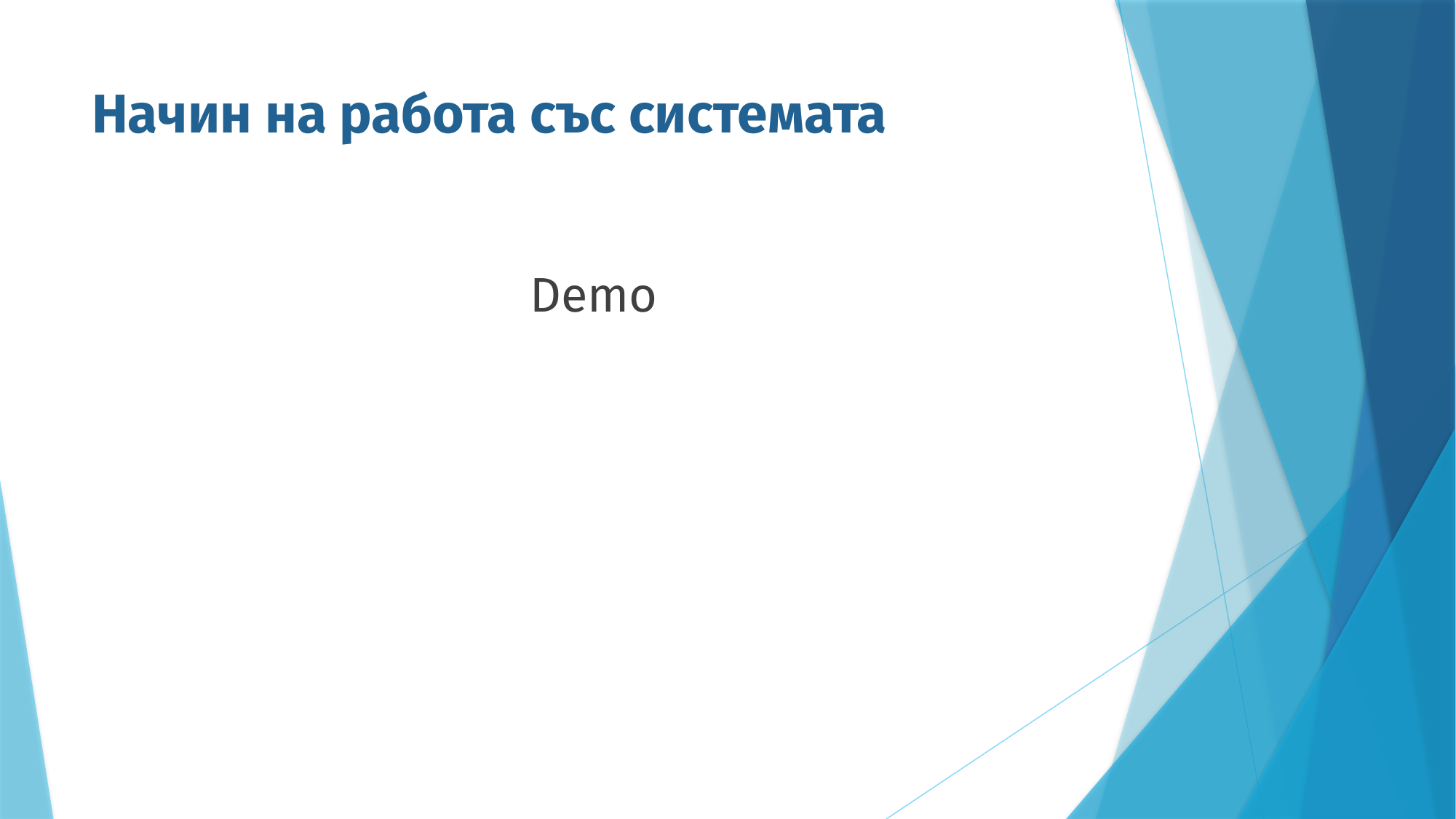

# Начин на работа със системата
Demo